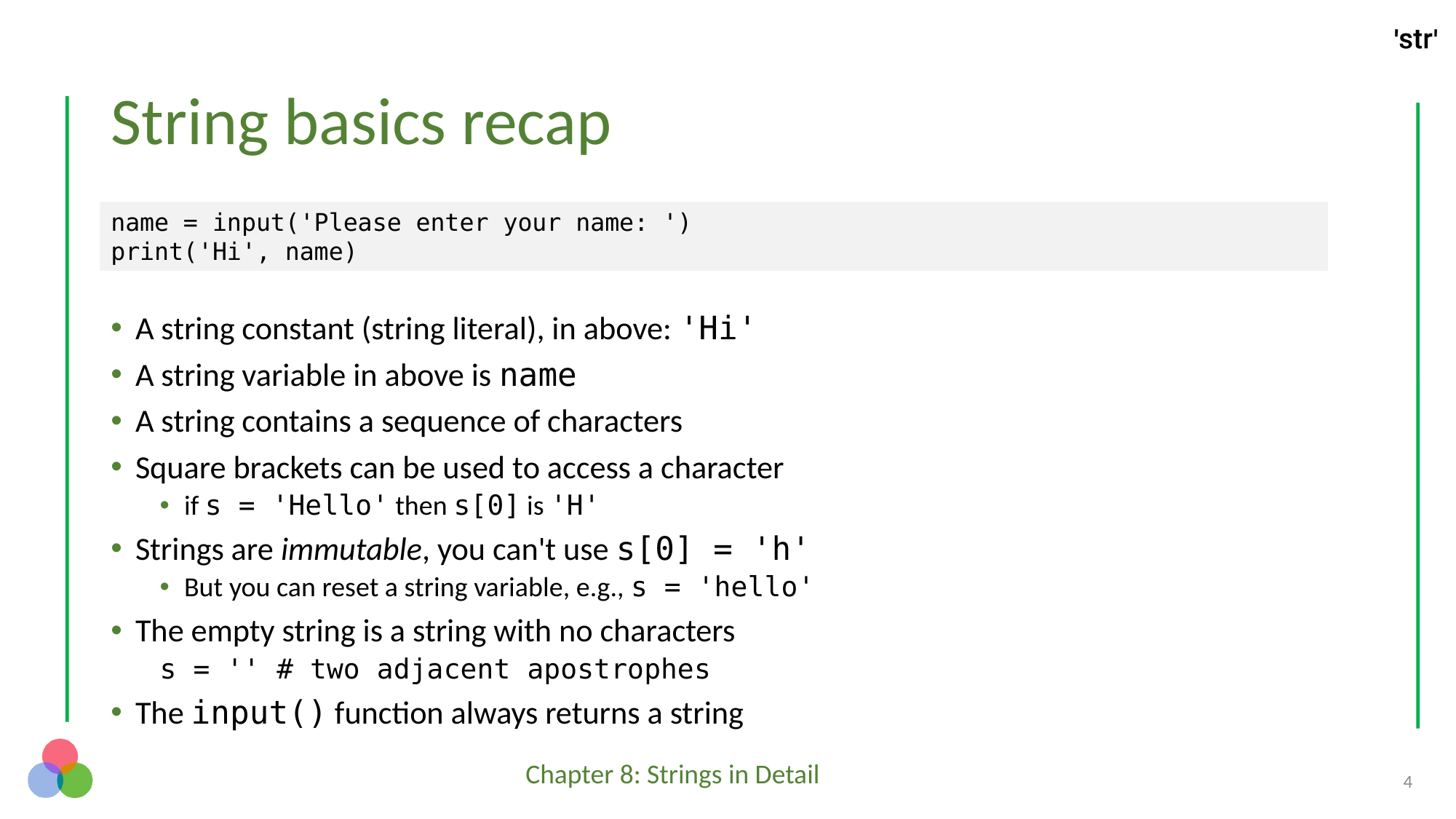

# String basics recap
name = input('Please enter your name: ')
print('Hi', name)
A string constant (string literal), in above: 'Hi'
A string variable in above is name
A string contains a sequence of characters
Square brackets can be used to access a character
if s = 'Hello' then s[0] is 'H'
Strings are immutable, you can't use s[0] = 'h'
But you can reset a string variable, e.g., s = 'hello'
The empty string is a string with no characters
s = '' # two adjacent apostrophes
The input() function always returns a string

4